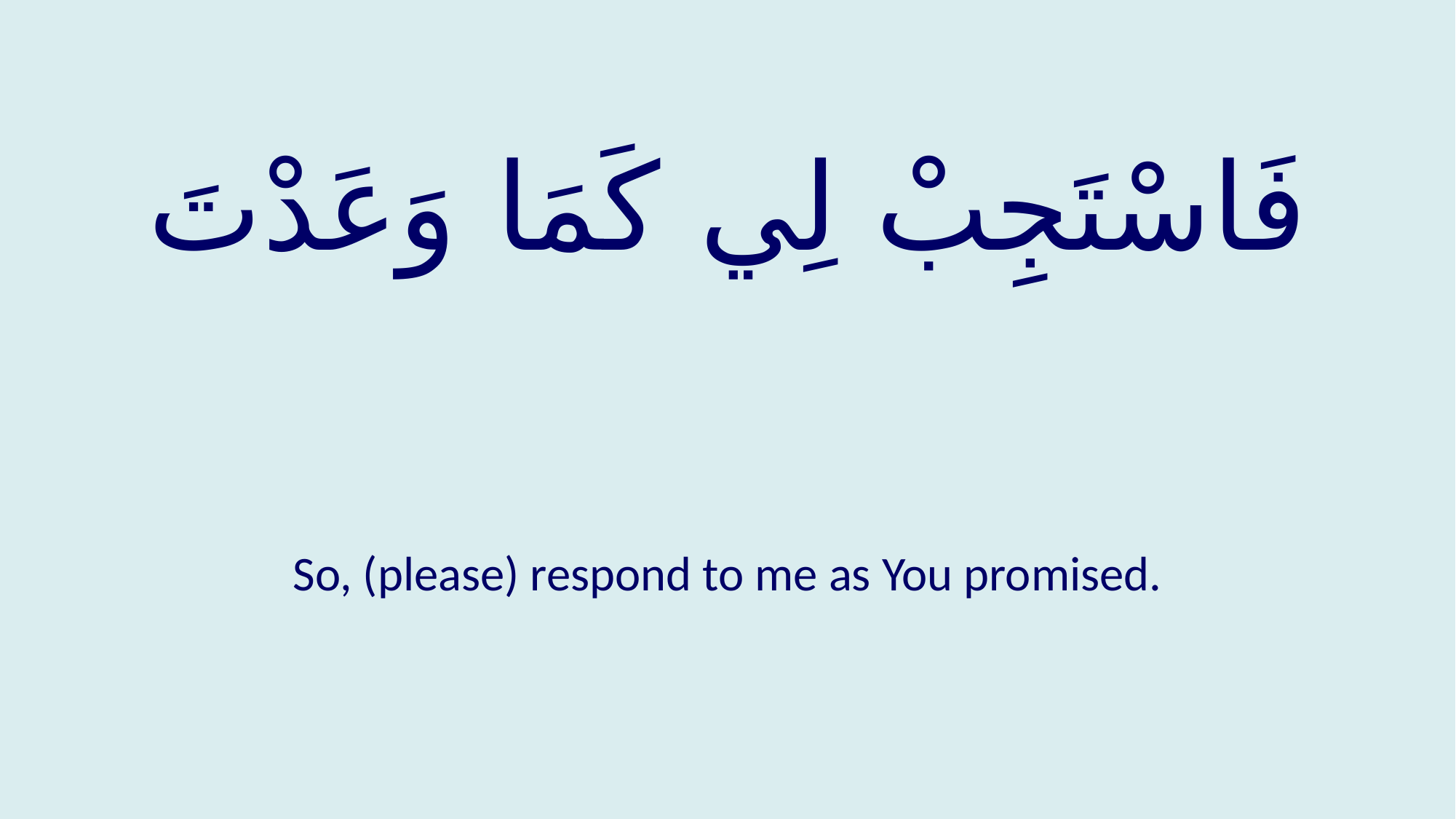

# فَاسْتَجِبْ لِي كَمَا وَعَدْتَ
So, (please) respond to me as You promised.